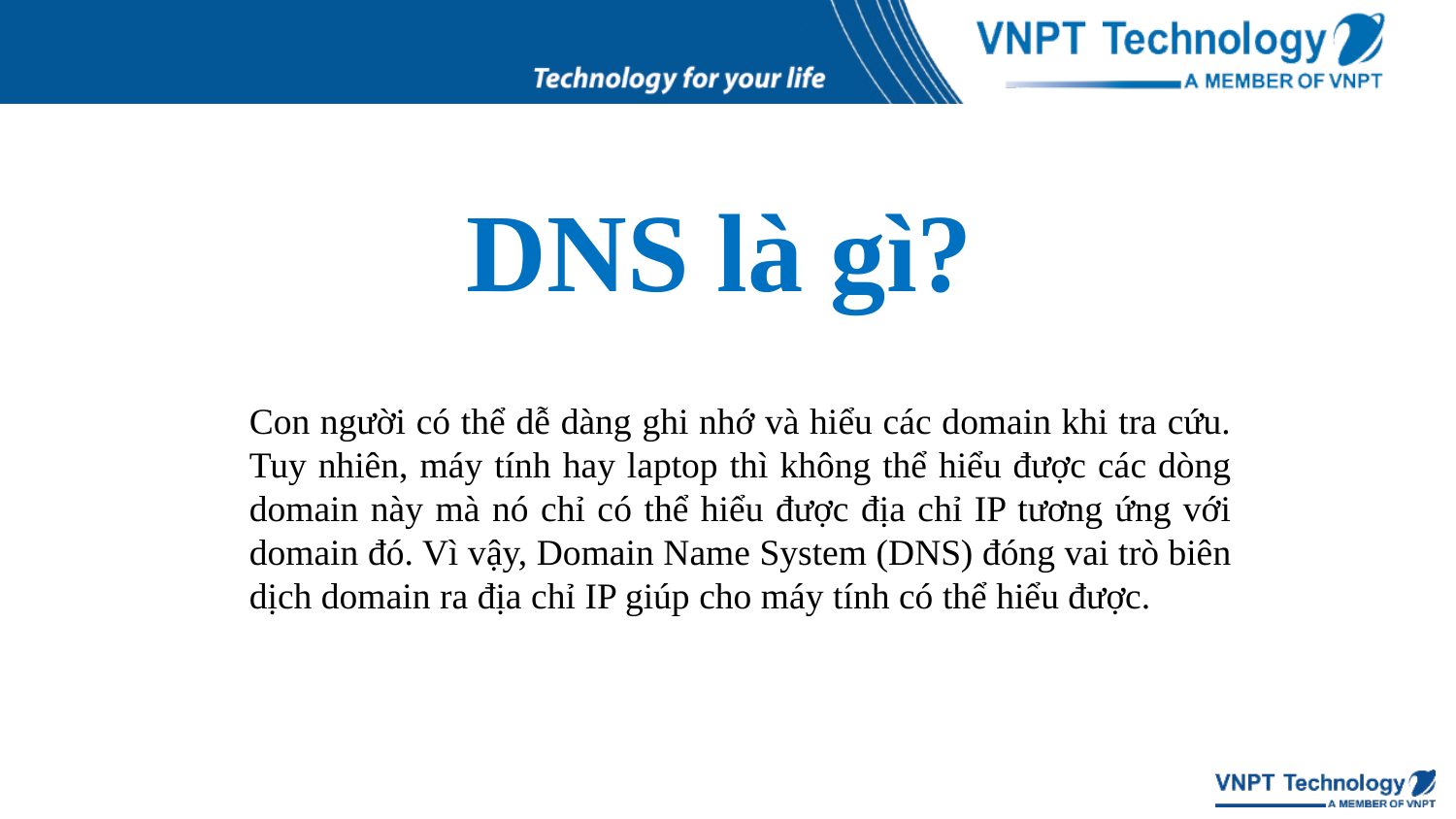

# DNS là gì?
	Con người có thể dễ dàng ghi nhớ và hiểu các domain khi tra cứu. Tuy nhiên, máy tính hay laptop thì không thể hiểu được các dòng domain này mà nó chỉ có thể hiểu được địa chỉ IP tương ứng với domain đó. Vì vậy, Domain Name System (DNS) đóng vai trò biên dịch domain ra địa chỉ IP giúp cho máy tính có thể hiểu được.